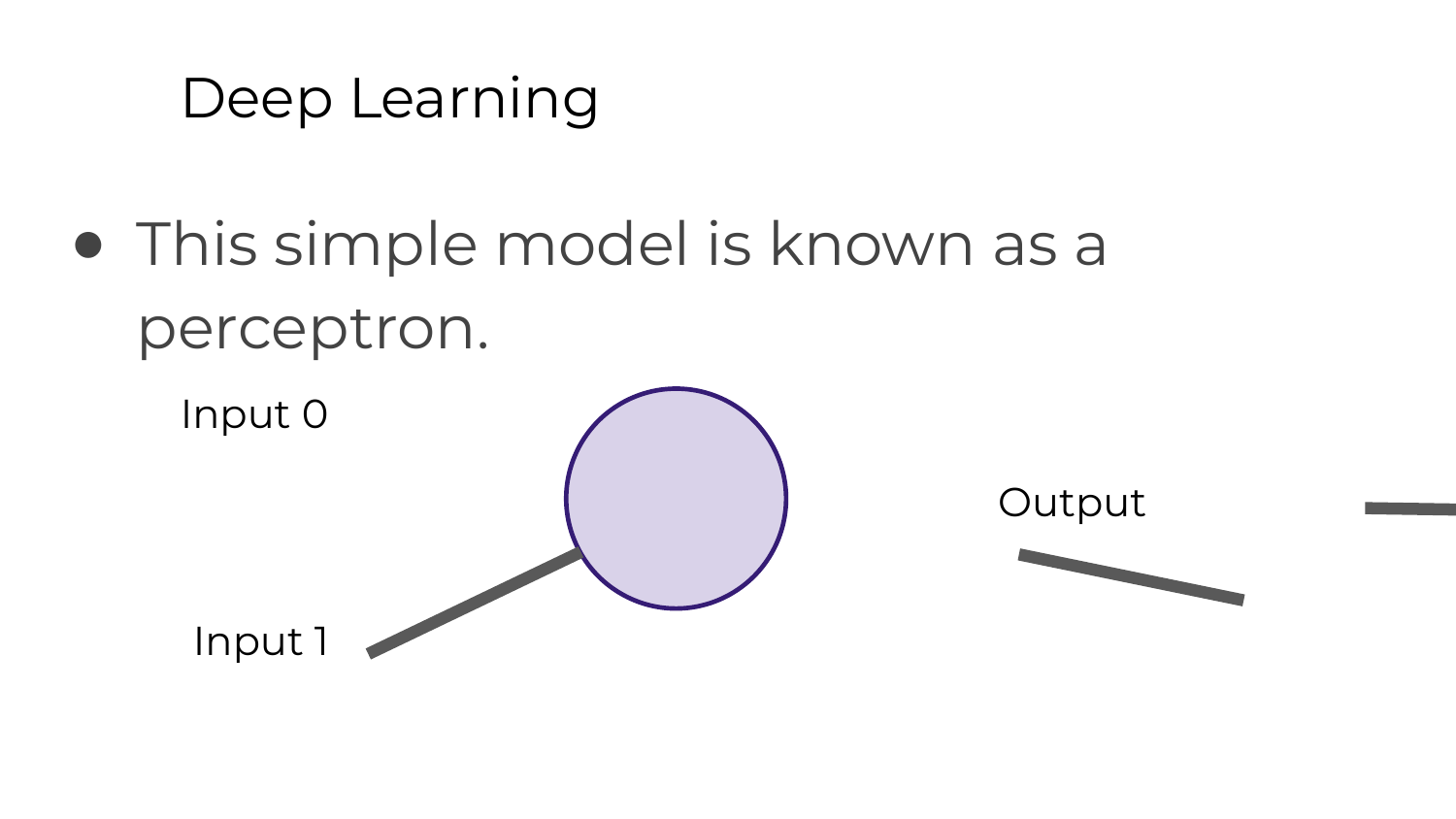

Deep Learning
This simple model is known as a perceptron.
Input 0

Output

Input 1